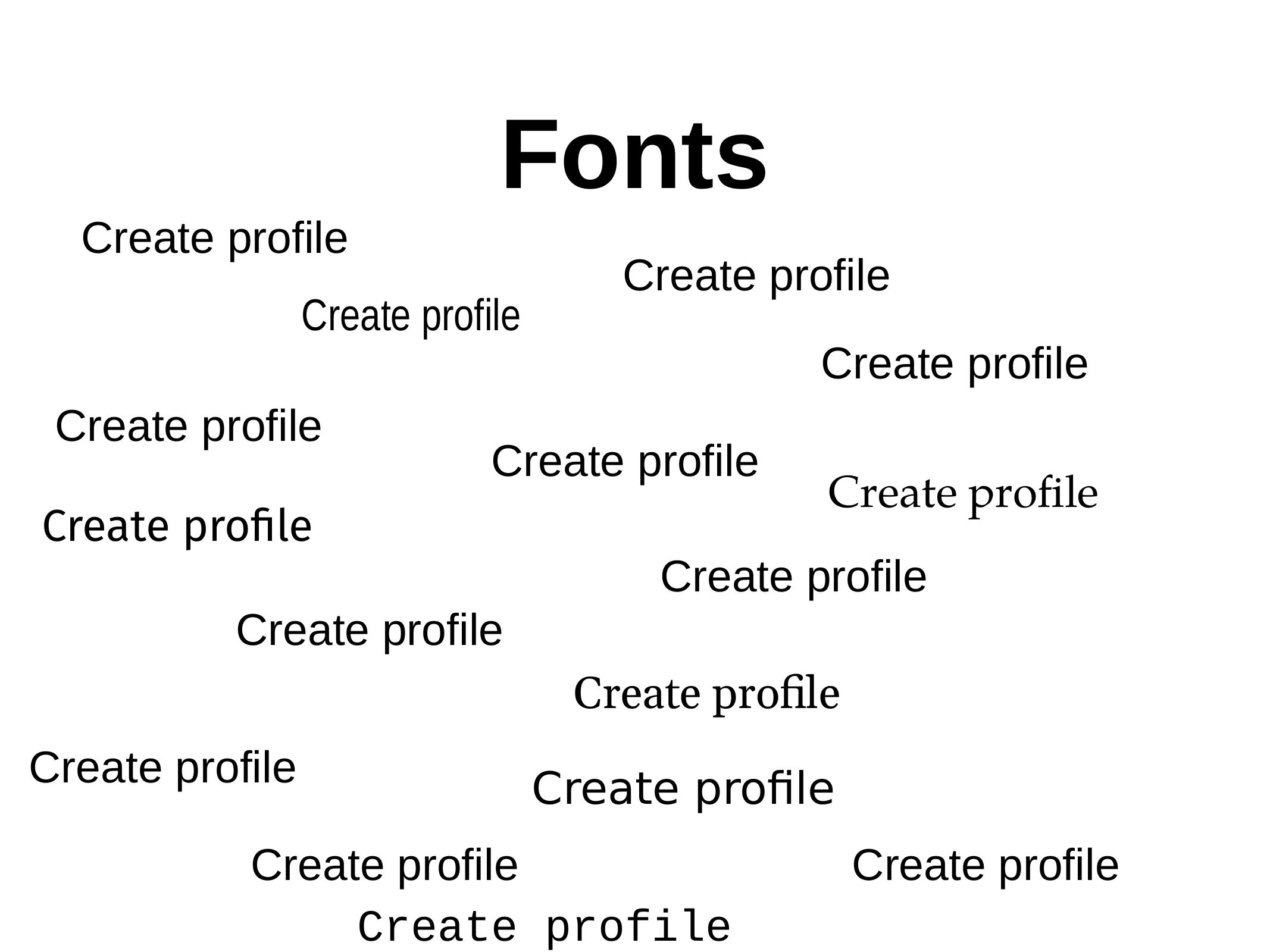

# Fonts
Create profile
Create profile
Create profile
Create profile
Create profile
Create profile
Create profile
Create profile
Create profile
Create profile
Create profile
Create profile
Create profile
Create profile
Create profile
Create profile